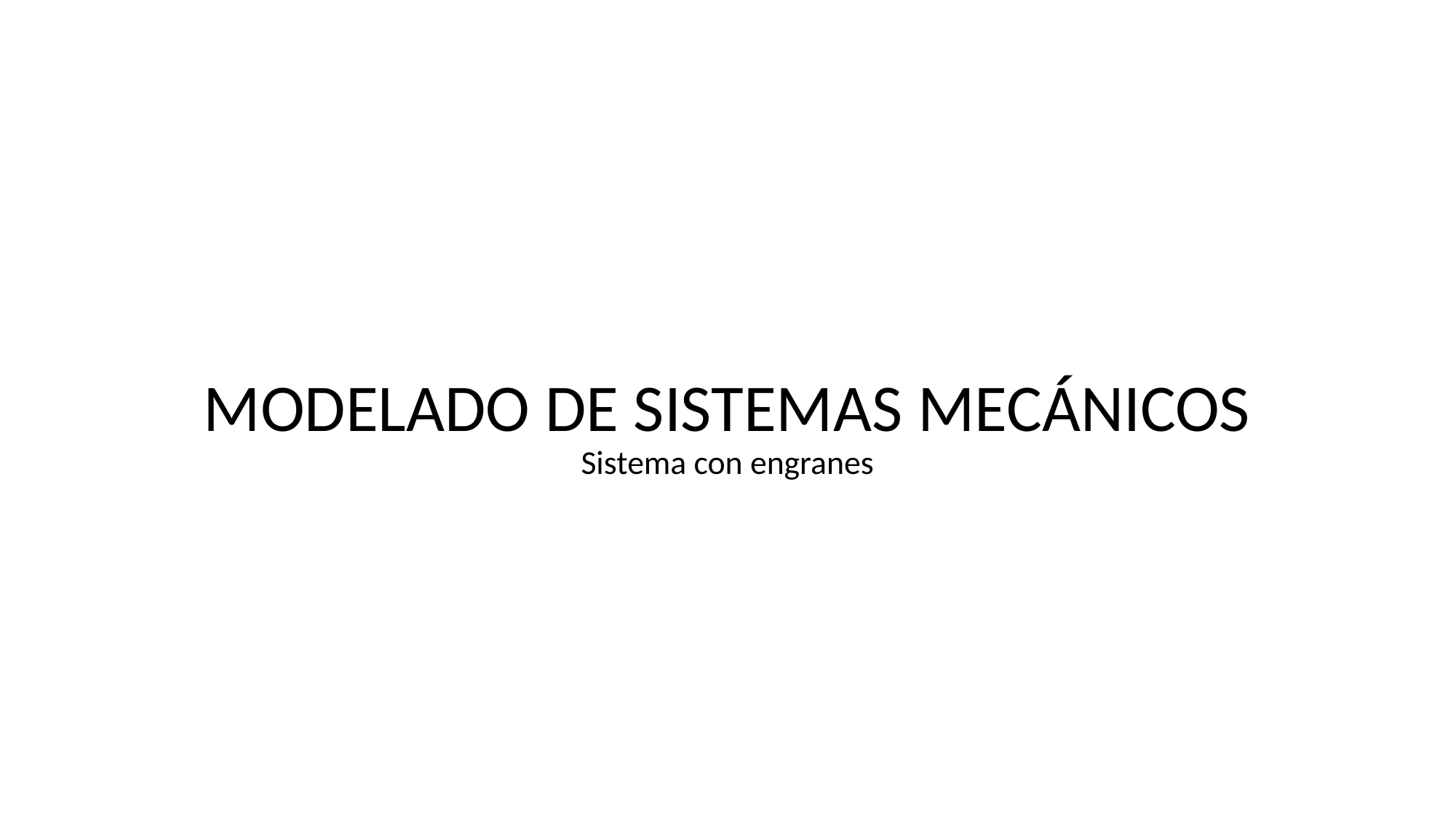

# MODELADO DE SISTEMAS MECÁNICOS Sistema con engranes